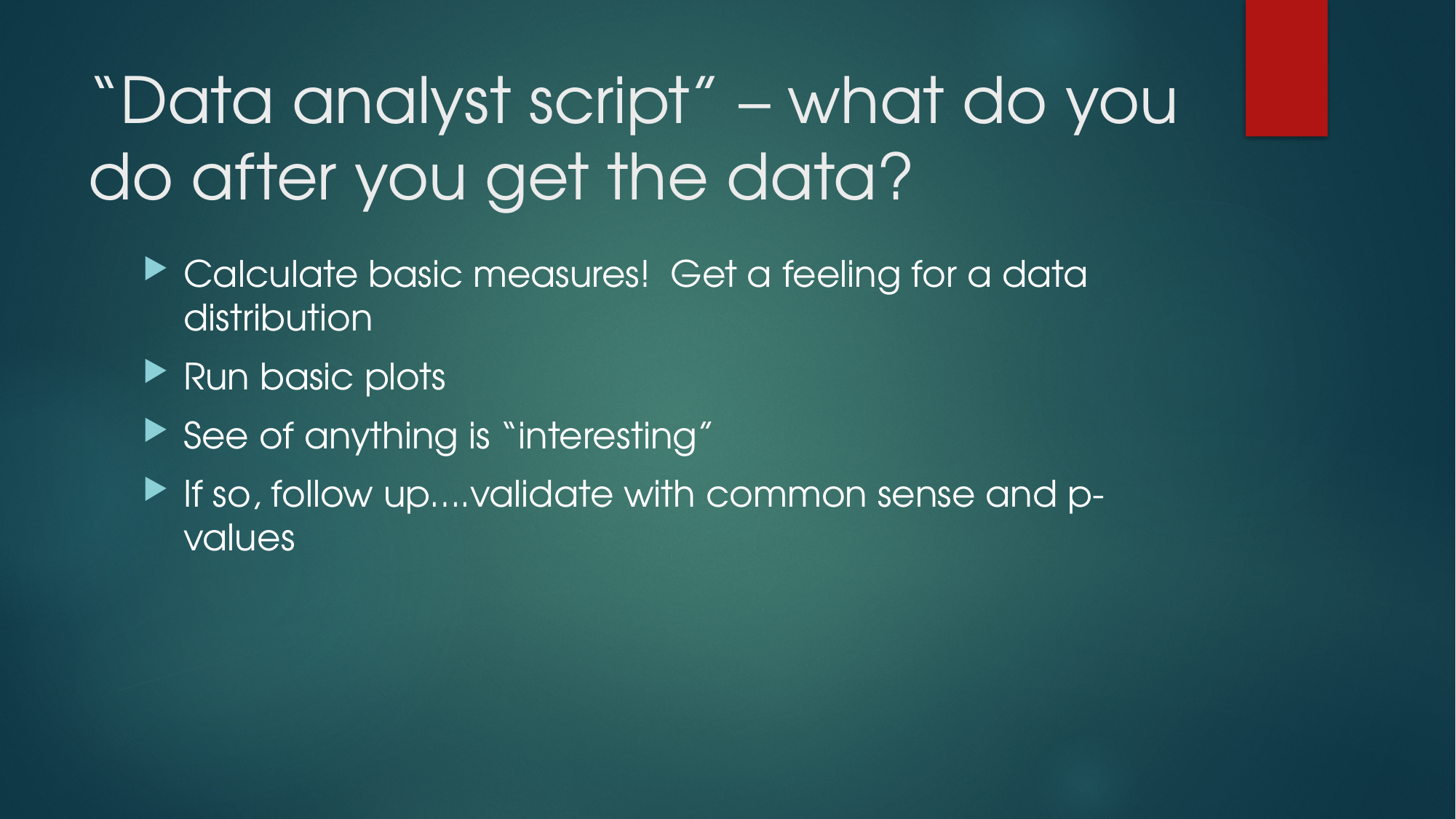

# “Data analyst script” – what do you do after you get the data?
Calculate basic measures!  Get a feeling for a data distribution
Run basic plots
See of anything is “interesting”
If so, follow up….validate with common sense and p-values